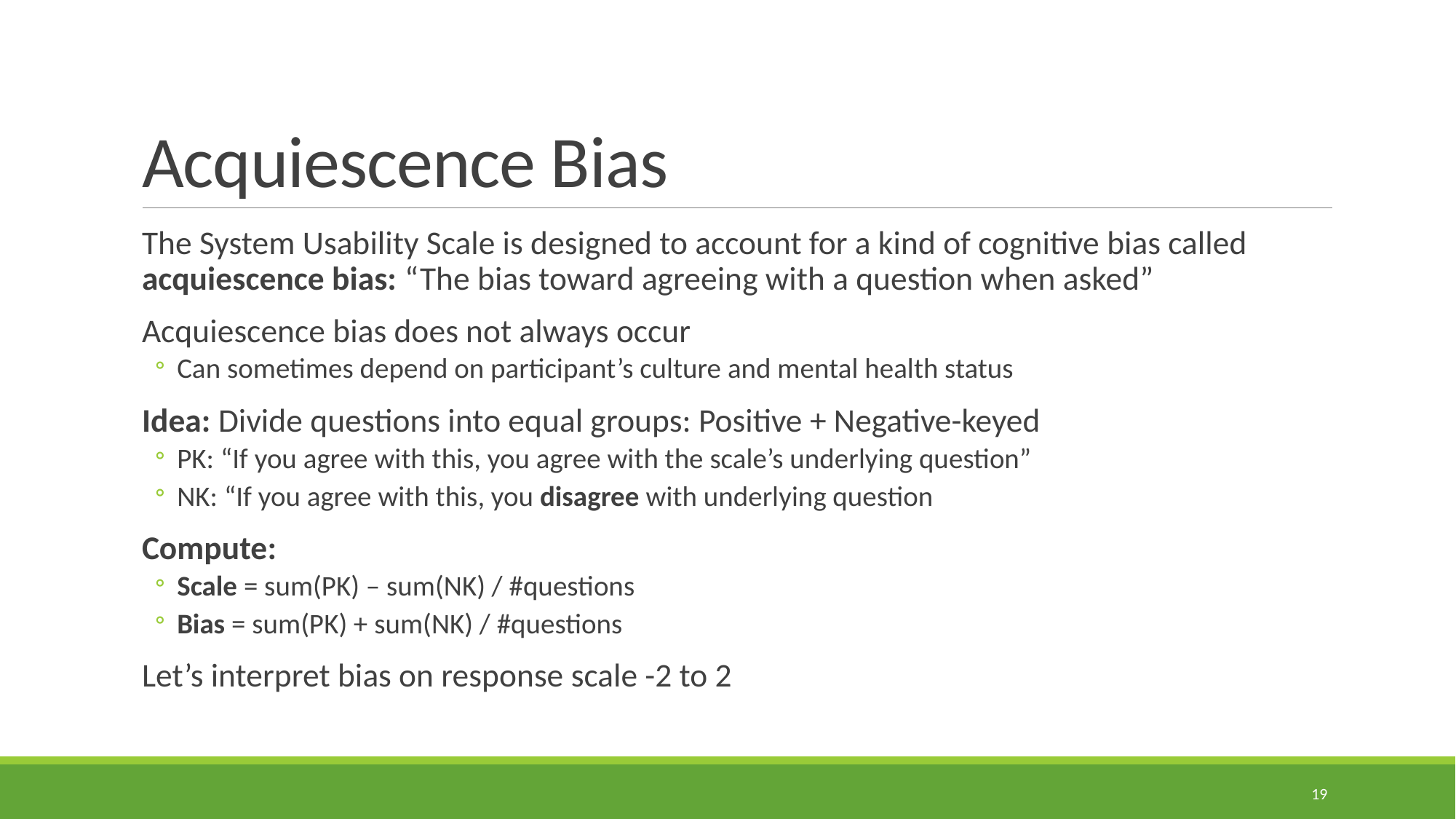

# Acquiescence Bias
The System Usability Scale is designed to account for a kind of cognitive bias called acquiescence bias: “The bias toward agreeing with a question when asked”
Acquiescence bias does not always occur
Can sometimes depend on participant’s culture and mental health status
Idea: Divide questions into equal groups: Positive + Negative-keyed
PK: “If you agree with this, you agree with the scale’s underlying question”
NK: “If you agree with this, you disagree with underlying question
Compute:
Scale = sum(PK) – sum(NK) / #questions
Bias = sum(PK) + sum(NK) / #questions
Let’s interpret bias on response scale -2 to 2
19